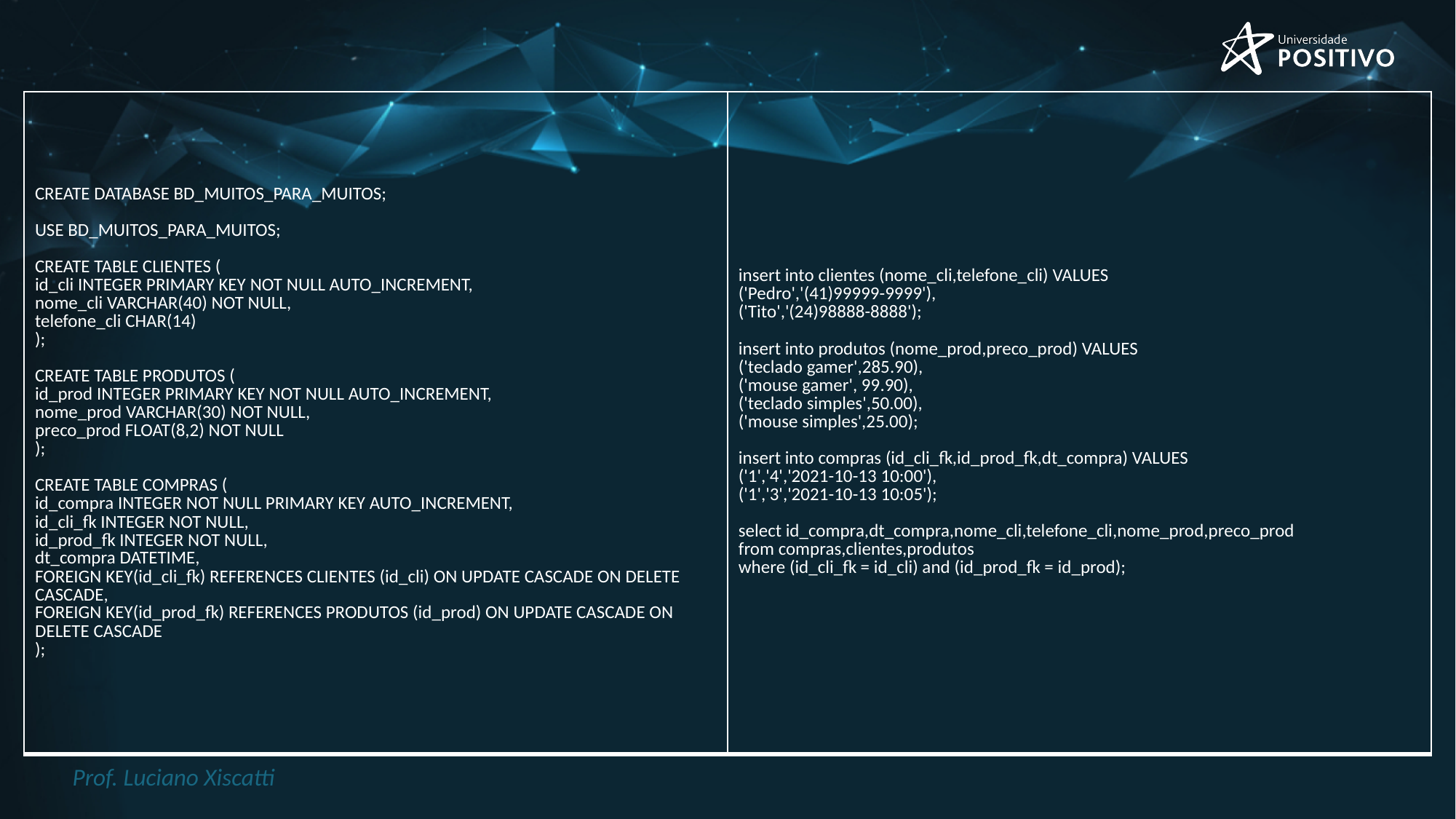

| CREATE DATABASE BD\_MUITOS\_PARA\_MUITOS; USE BD\_MUITOS\_PARA\_MUITOS; CREATE TABLE CLIENTES ( id\_cli INTEGER PRIMARY KEY NOT NULL AUTO\_INCREMENT, nome\_cli VARCHAR(40) NOT NULL, telefone\_cli CHAR(14) ); CREATE TABLE PRODUTOS ( id\_prod INTEGER PRIMARY KEY NOT NULL AUTO\_INCREMENT, nome\_prod VARCHAR(30) NOT NULL, preco\_prod FLOAT(8,2) NOT NULL ); CREATE TABLE COMPRAS ( id\_compra INTEGER NOT NULL PRIMARY KEY AUTO\_INCREMENT, id\_cli\_fk INTEGER NOT NULL, id\_prod\_fk INTEGER NOT NULL, dt\_compra DATETIME, FOREIGN KEY(id\_cli\_fk) REFERENCES CLIENTES (id\_cli) ON UPDATE CASCADE ON DELETE CASCADE, FOREIGN KEY(id\_prod\_fk) REFERENCES PRODUTOS (id\_prod) ON UPDATE CASCADE ON DELETE CASCADE ); | insert into clientes (nome\_cli,telefone\_cli) VALUES ('Pedro','(41)99999-9999'), ('Tito','(24)98888-8888'); insert into produtos (nome\_prod,preco\_prod) VALUES ('teclado gamer',285.90), ('mouse gamer', 99.90), ('teclado simples',50.00), ('mouse simples',25.00); insert into compras (id\_cli\_fk,id\_prod\_fk,dt\_compra) VALUES ('1','4','2021-10-13 10:00'), ('1','3','2021-10-13 10:05'); select id\_compra,dt\_compra,nome\_cli,telefone\_cli,nome\_prod,preco\_prod from compras,clientes,produtos where (id\_cli\_fk = id\_cli) and (id\_prod\_fk = id\_prod); |
| --- | --- |